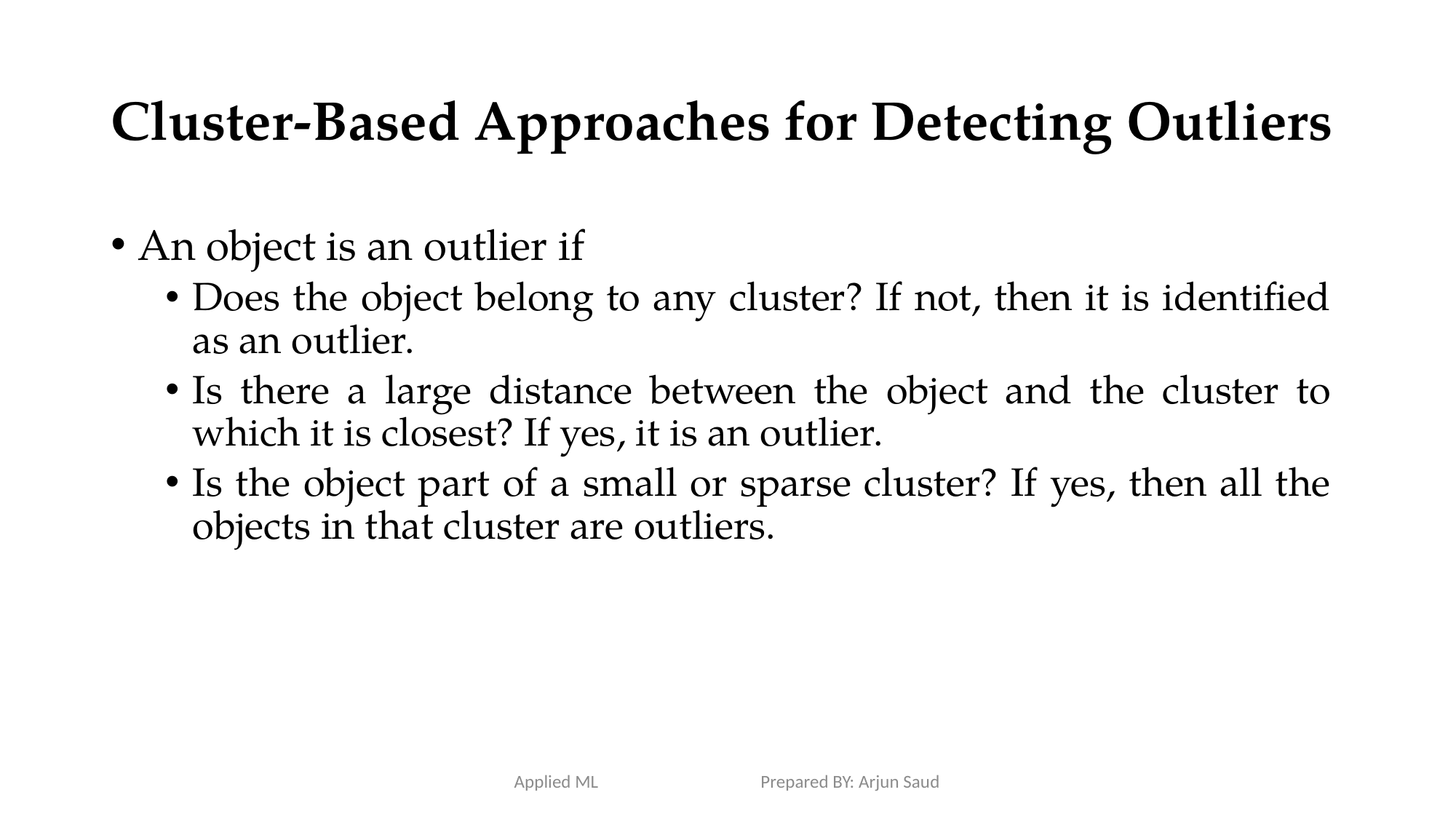

# Cluster-Based Approaches for Detecting Outliers
An object is an outlier if
Does the object belong to any cluster? If not, then it is identified as an outlier.
Is there a large distance between the object and the cluster to which it is closest? If yes, it is an outlier.
Is the object part of a small or sparse cluster? If yes, then all the objects in that cluster are outliers.
Applied ML                                       Prepared BY: Arjun Saud